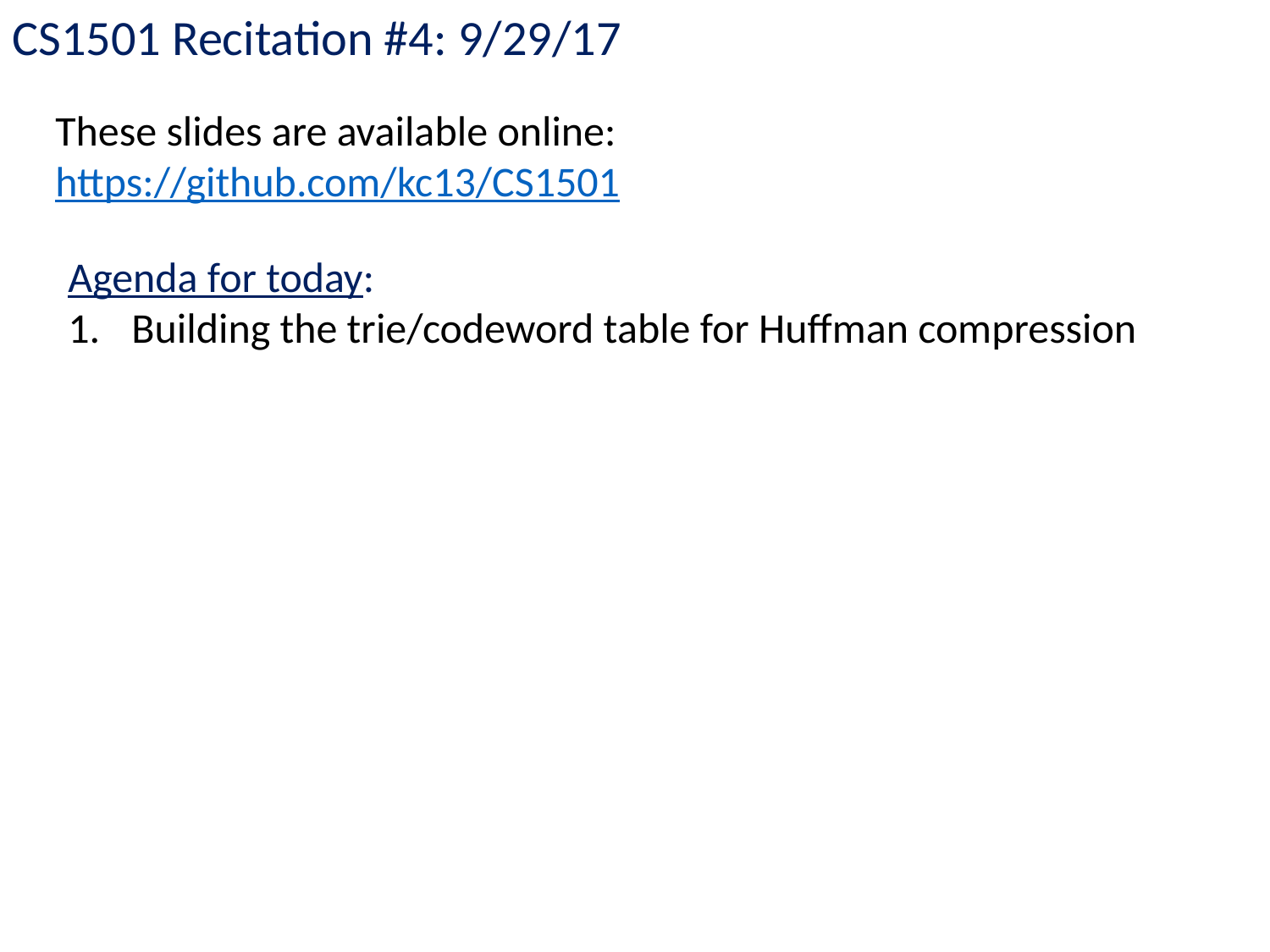

CS1501 Recitation #4: 9/29/17
These slides are available online:
https://github.com/kc13/CS1501
Agenda for today:
Building the trie/codeword table for Huffman compression